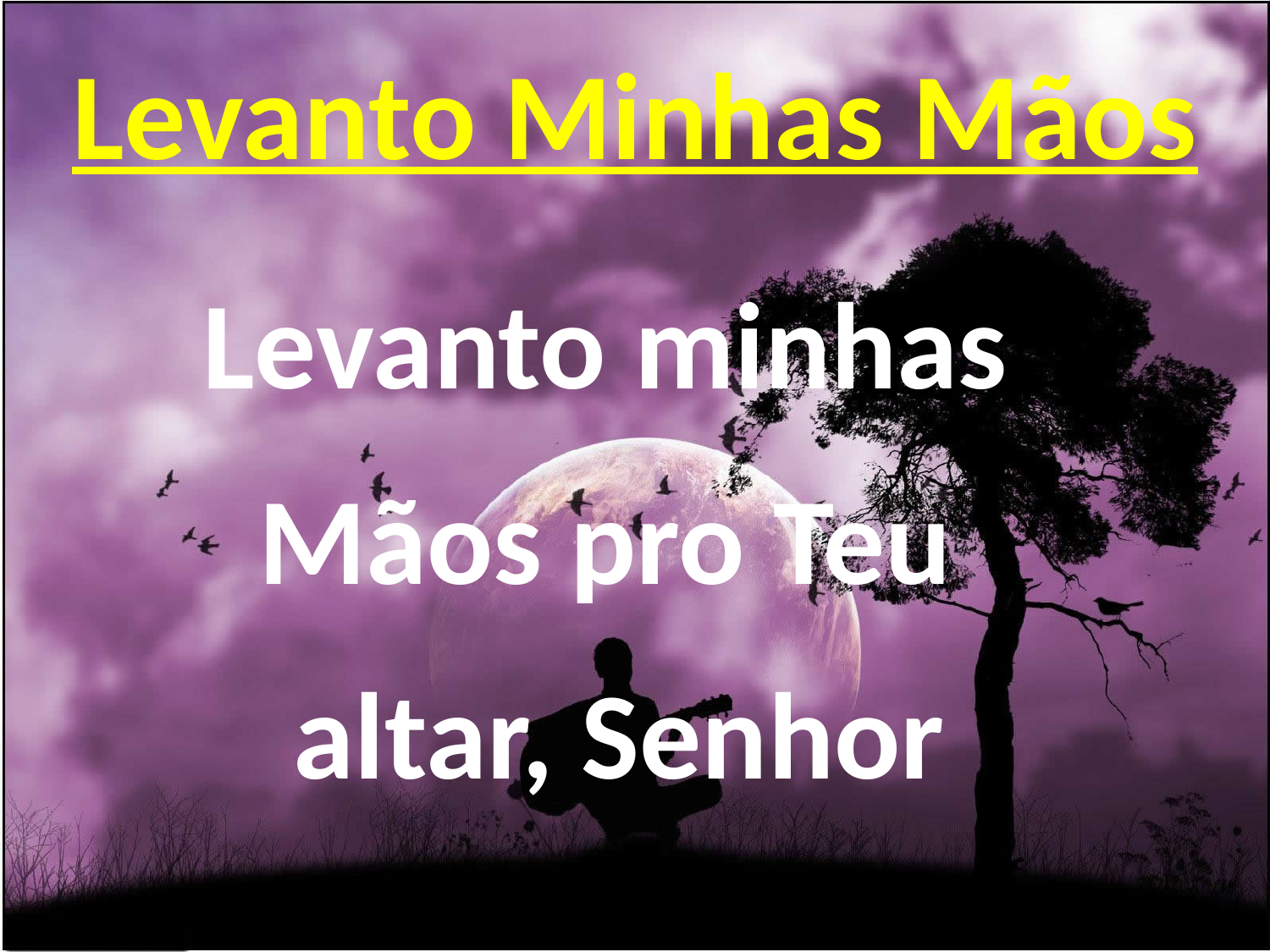

Levanto Minhas Mãos
Levanto minhas
Mãos pro Teu
altar, Senhor